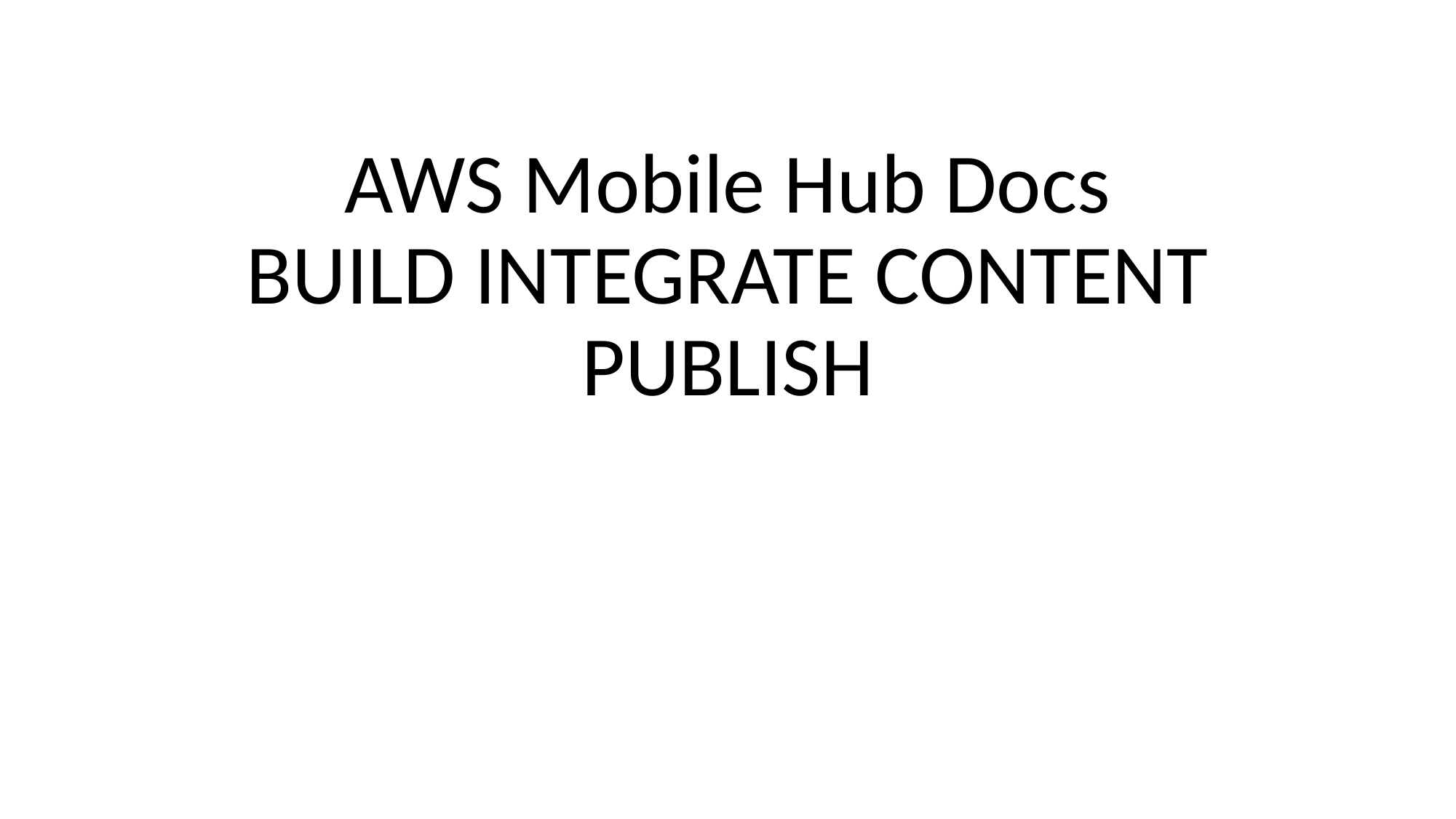

# AWS Mobile Hub Docs BUILD INTEGRATE CONTENT PUBLISH